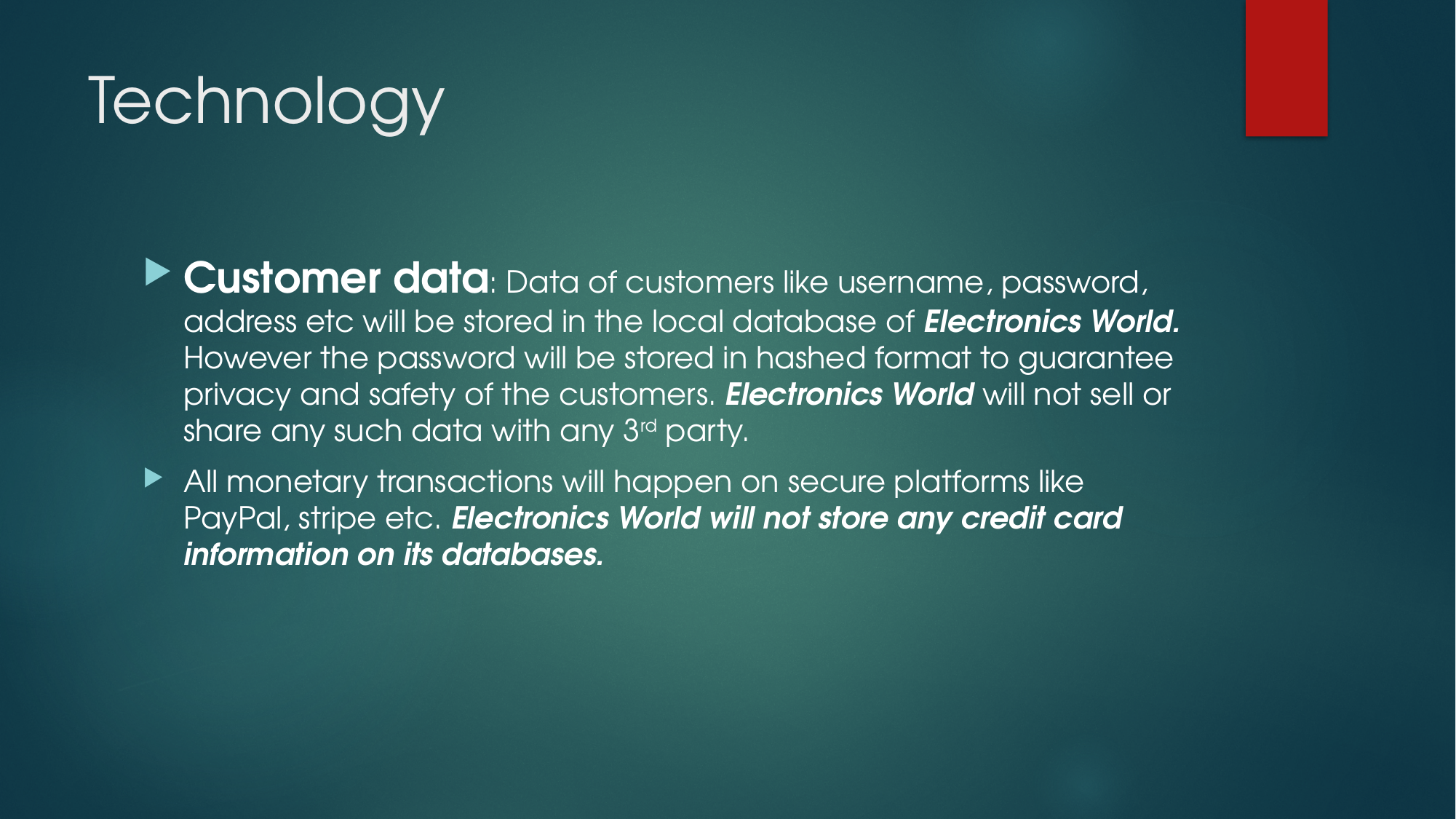

# Technology
Customer data: Data of customers like username, password, address etc will be stored in the local database of Electronics World. However the password will be stored in hashed format to guarantee privacy and safety of the customers. Electronics World will not sell or share any such data with any 3rd party.
All monetary transactions will happen on secure platforms like PayPal, stripe etc. Electronics World will not store any credit card information on its databases.